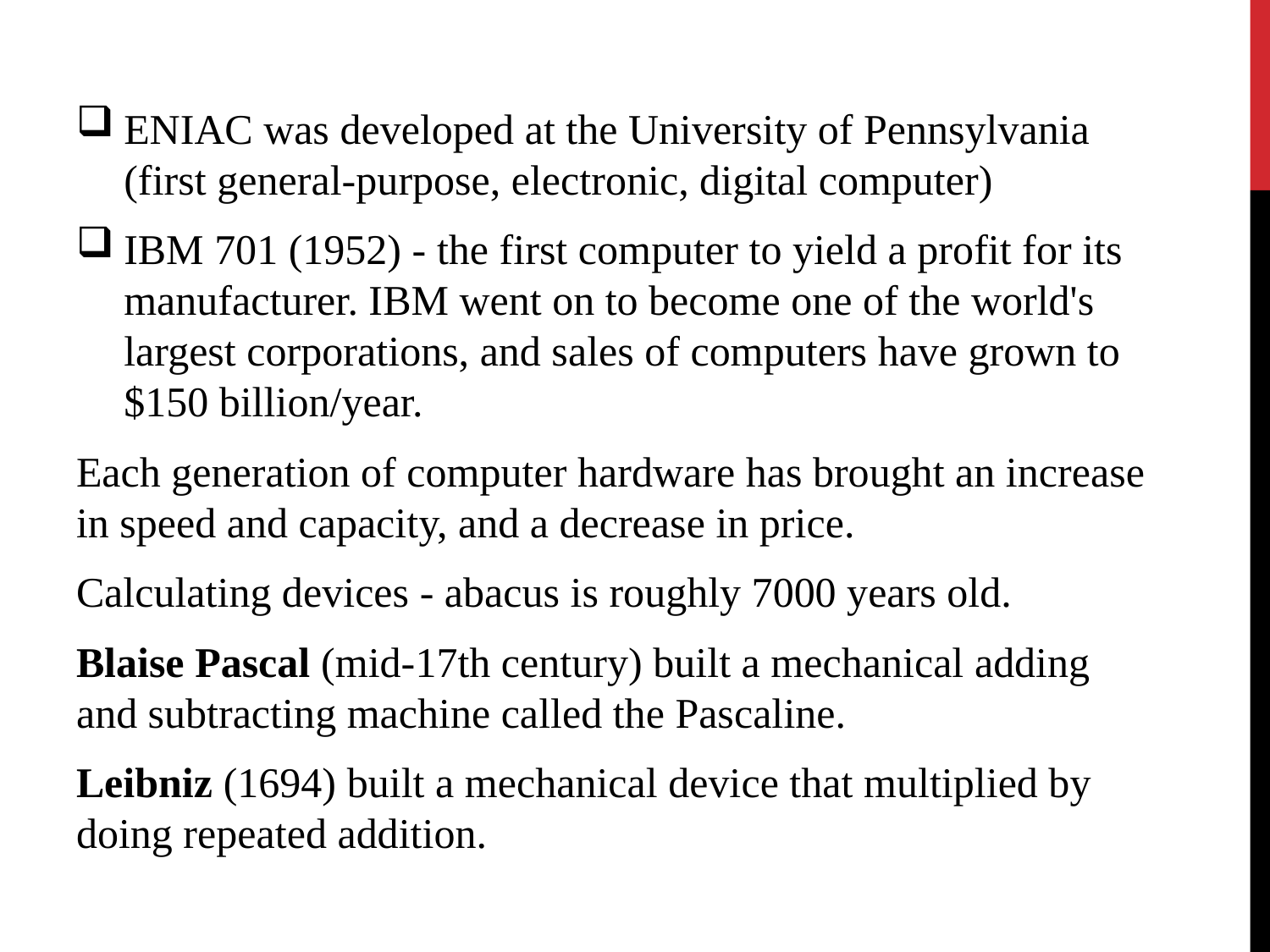

ENIAC was developed at the University of Pennsylvania (first general-purpose, electronic, digital computer)
IBM 701 (1952) - the first computer to yield a profit for its manufacturer. IBM went on to become one of the world's largest corporations, and sales of computers have grown to $150 billion/year.
Each generation of computer hardware has brought an increase in speed and capacity, and a decrease in price.
Calculating devices - abacus is roughly 7000 years old.
Blaise Pascal (mid-17th century) built a mechanical adding and subtracting machine called the Pascaline.
Leibniz (1694) built a mechanical device that multiplied by doing repeated addition.